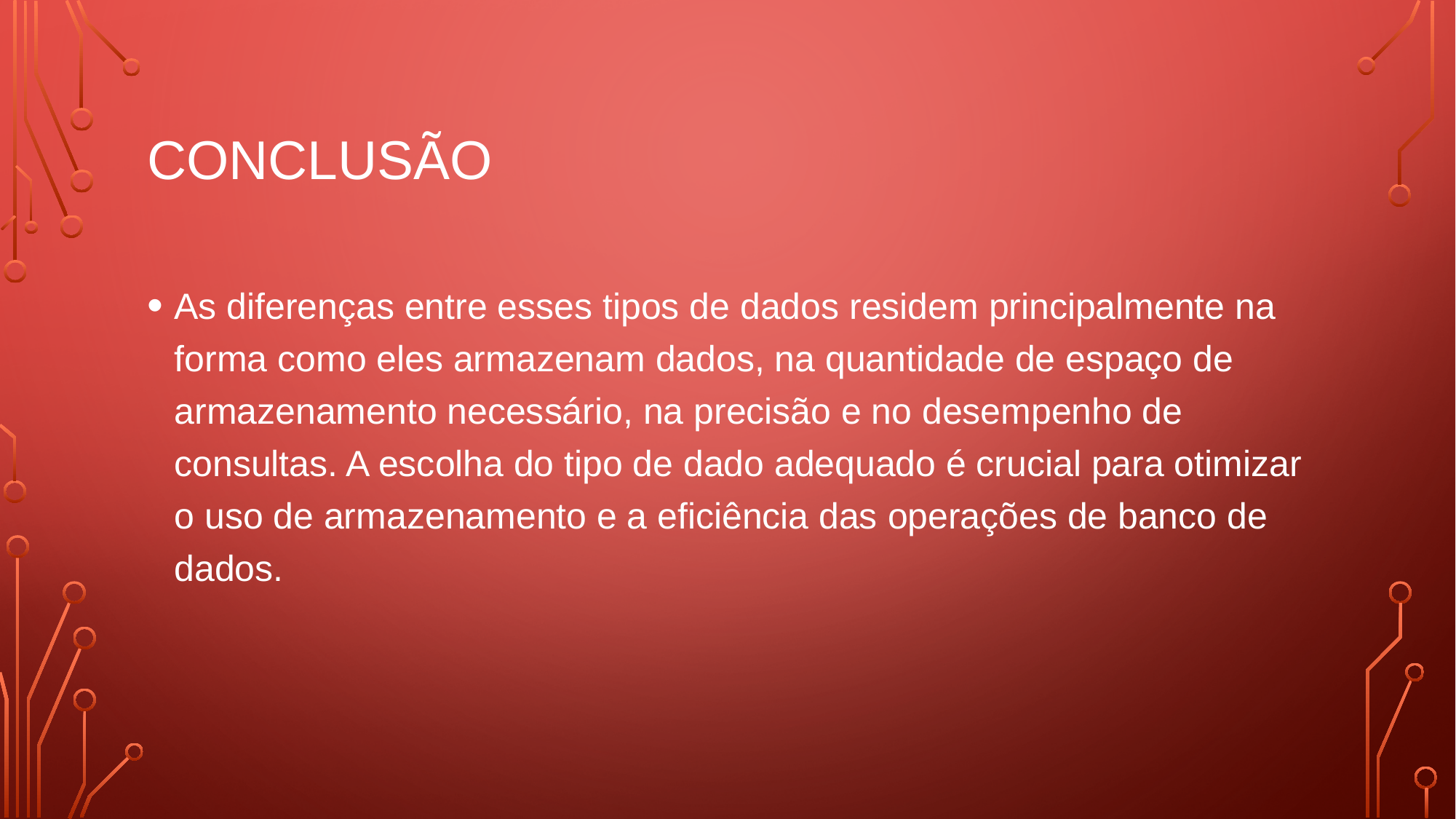

# Conclusão
As diferenças entre esses tipos de dados residem principalmente na forma como eles armazenam dados, na quantidade de espaço de armazenamento necessário, na precisão e no desempenho de consultas. A escolha do tipo de dado adequado é crucial para otimizar o uso de armazenamento e a eficiência das operações de banco de dados.